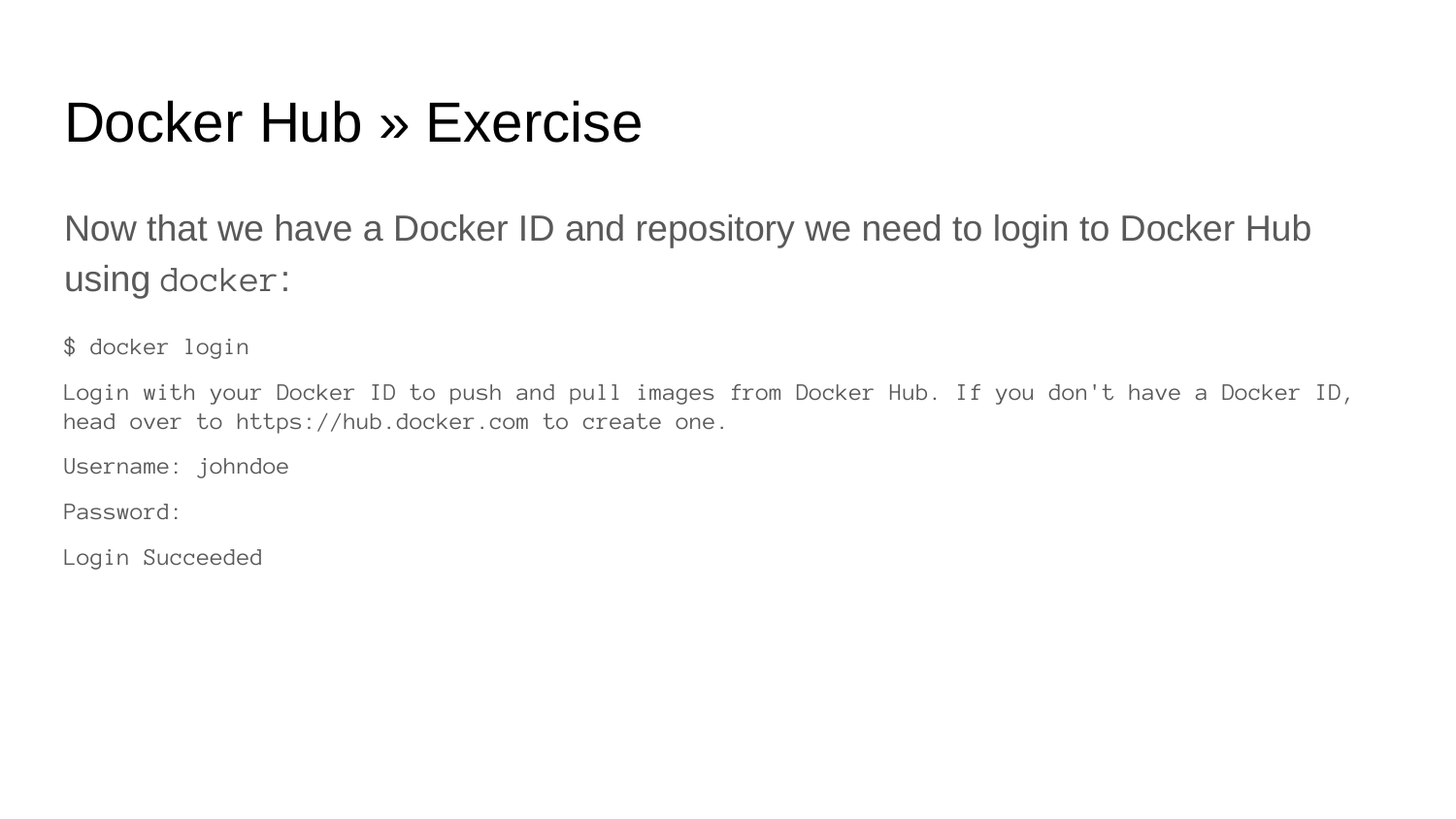

# Docker Hub » Exercise
Now that we have a Docker ID and repository we need to login to Docker Hub using docker:
$ docker login
Login with your Docker ID to push and pull images from Docker Hub. If you don't have a Docker ID, head over to https://hub.docker.com to create one.
Username: johndoe
Password:
Login Succeeded